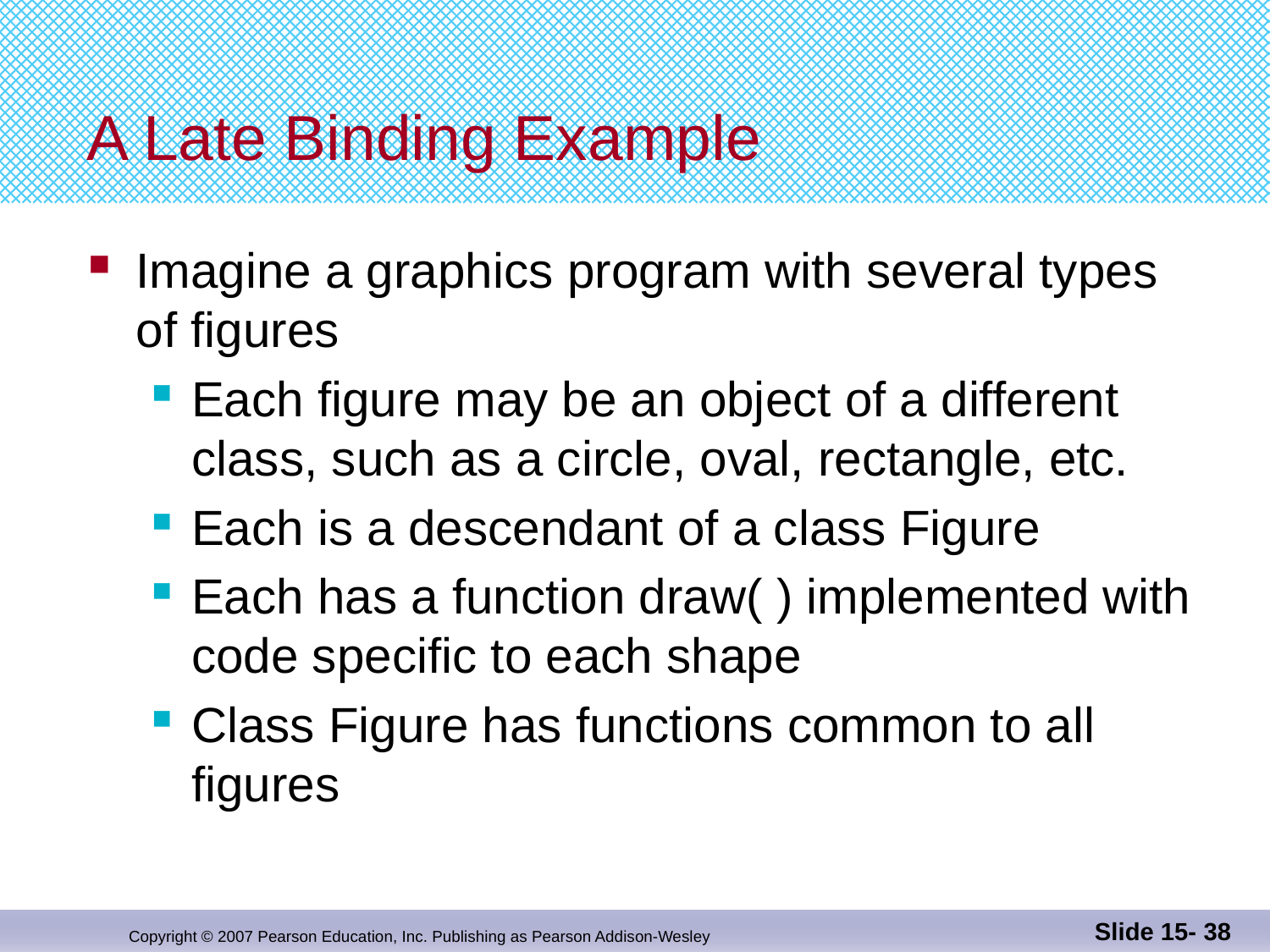

# A Late Binding Example
Imagine a graphics program with several types
of figures
Each figure may be an object of a different class, such as a circle, oval, rectangle, etc.
Each is a descendant of a class Figure
Each has a function draw( ) implemented with code specific to each shape
Class Figure has functions common to all figures

Slide 15- 38